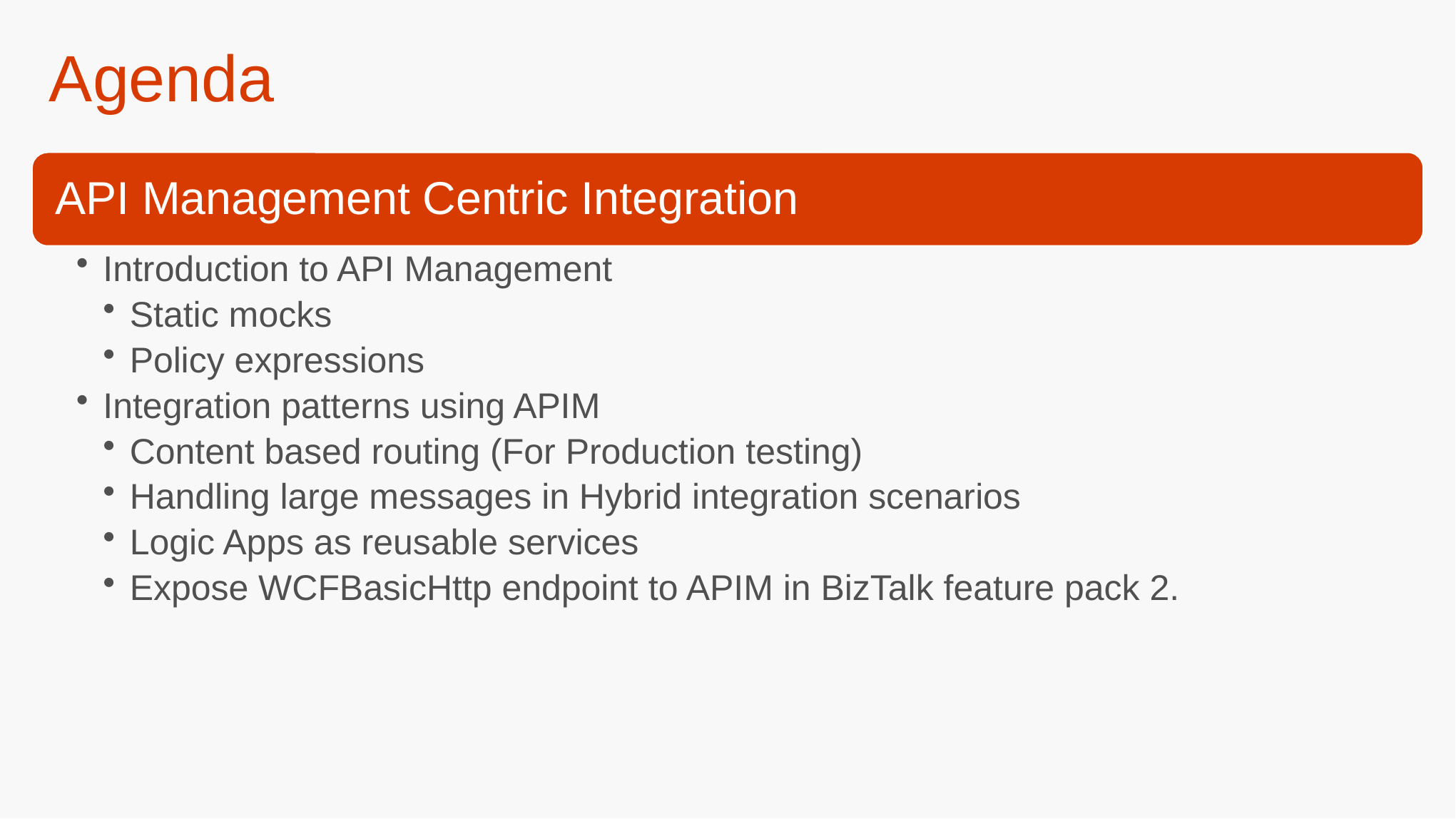

# Agenda
API Management Centric Integration
Introduction to API Management
Static mocks
Policy expressions
Integration patterns using APIM
Content based routing (For Production testing)
Handling large messages in Hybrid integration scenarios
Logic Apps as reusable services
Expose WCFBasicHttp endpoint to APIM in BizTalk feature pack 2.